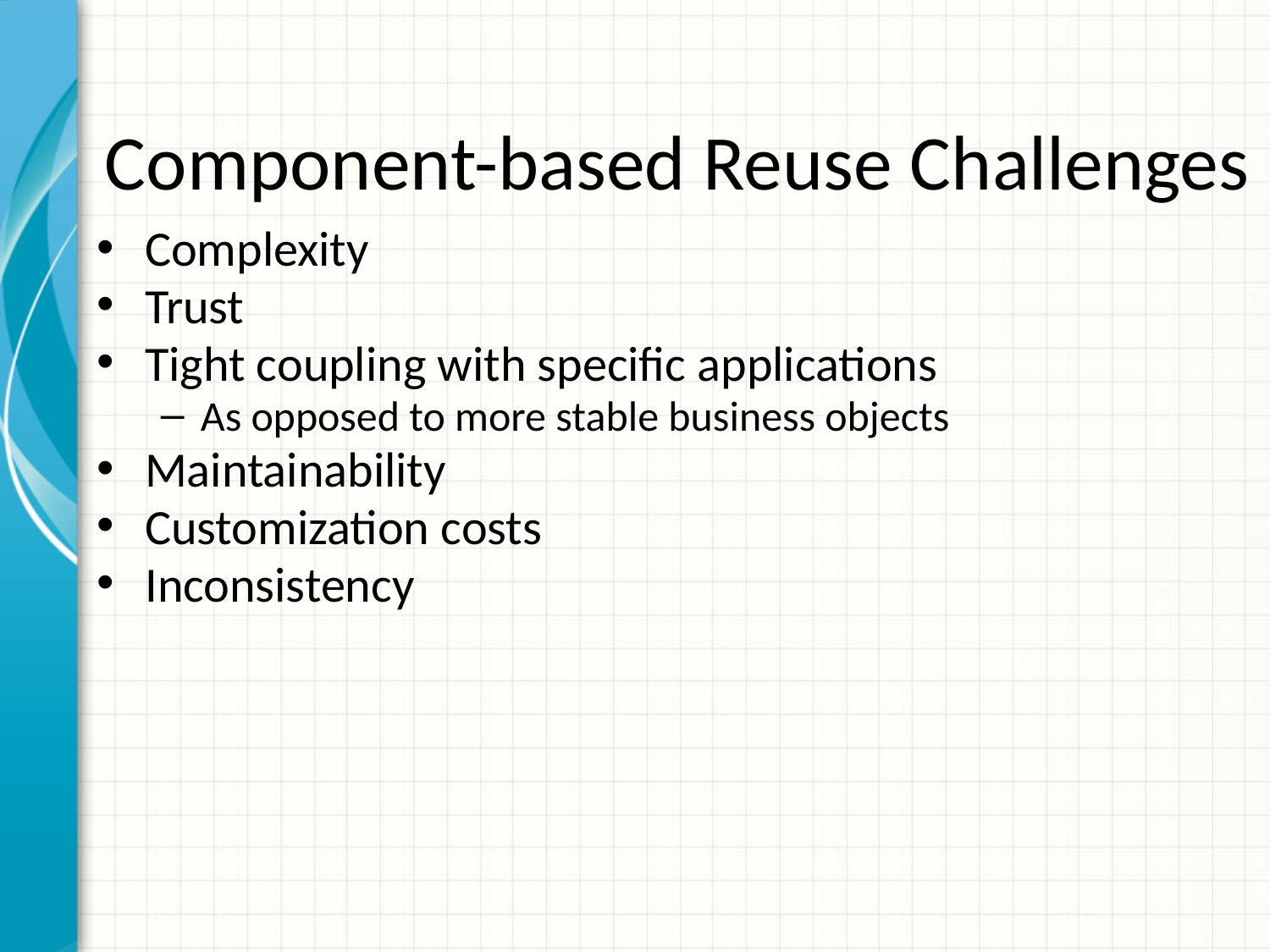

# Component-based Reuse Challenges
Complexity
Trust
Tight coupling with specific applications
As opposed to more stable business objects
Maintainability
Customization costs
Inconsistency